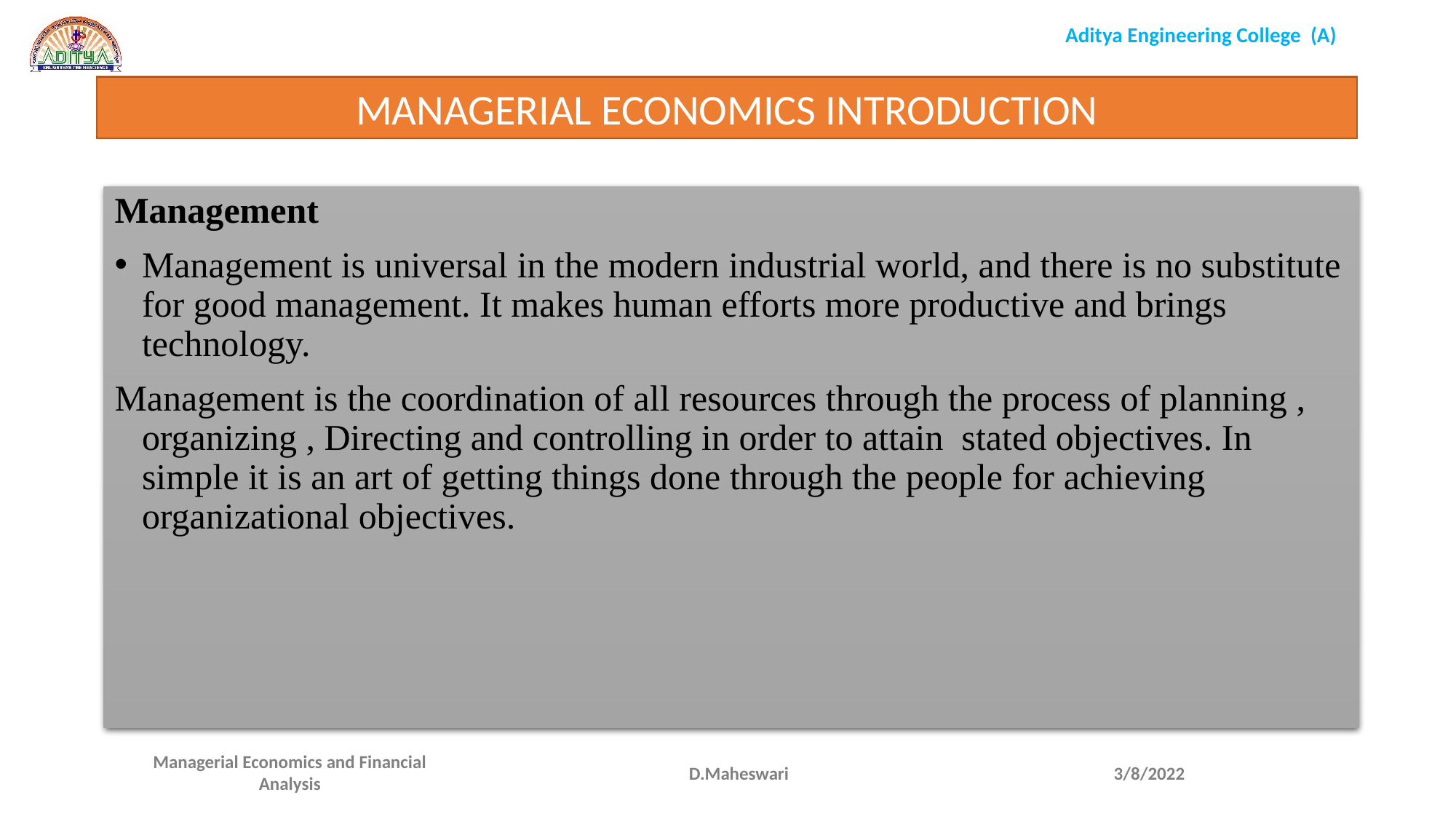

MANAGERIAL ECONOMICS INTRODUCTION
Management
Management is universal in the modern industrial world, and there is no substitute for good management. It makes human efforts more productive and brings technology.
Management is the coordination of all resources through the process of planning , organizing , Directing and controlling in order to attain  stated objectives. In simple it is an art of getting things done through the people for achieving organizational objectives.

D.Maheswari
3/8/2022